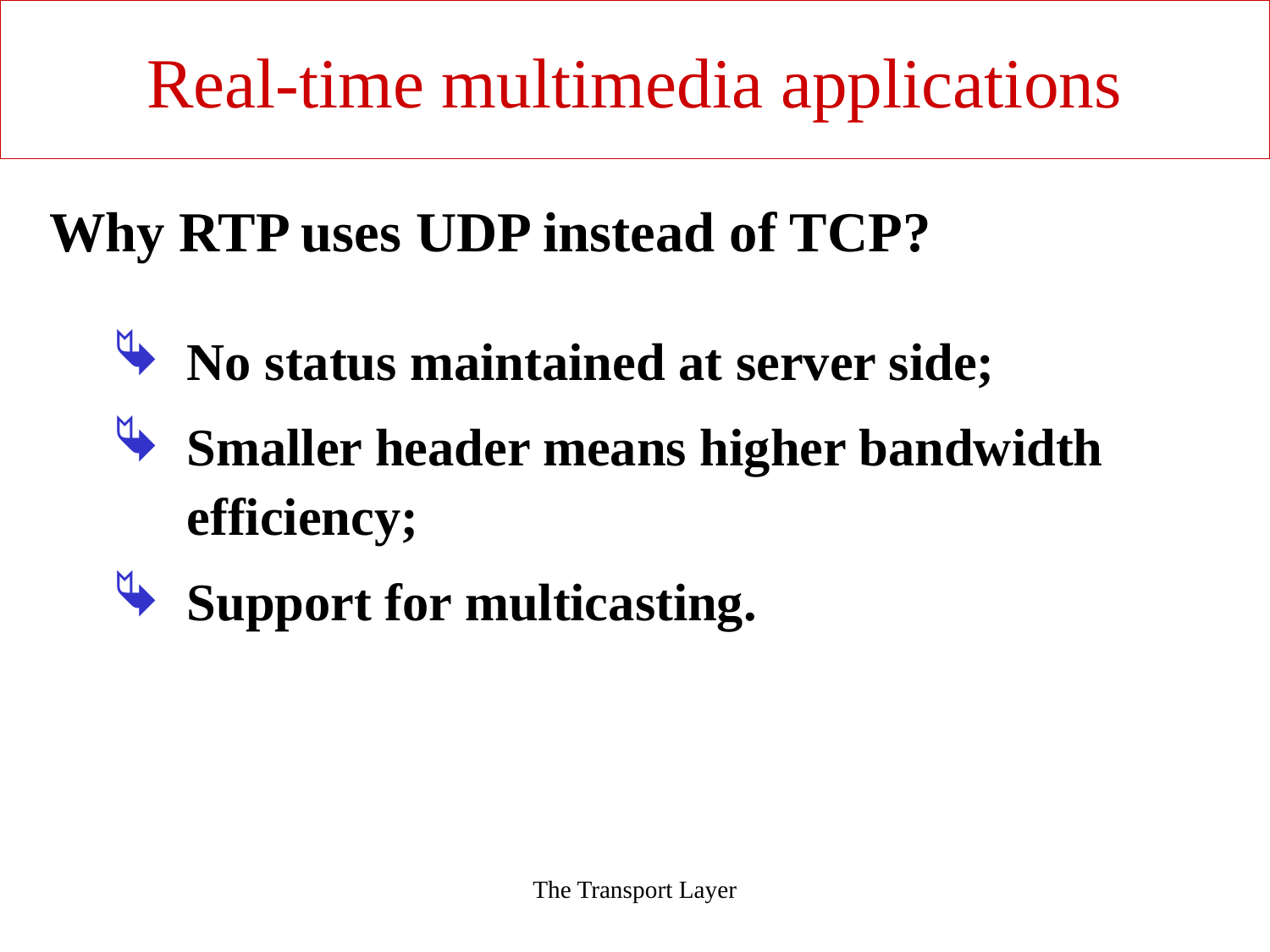

The Transport Layer
63
Real-time multimedia applications
Why RTP uses UDP instead of TCP?

No status maintained at server side;
Smaller header means higher bandwidth efficiency;
Support for multicasting.